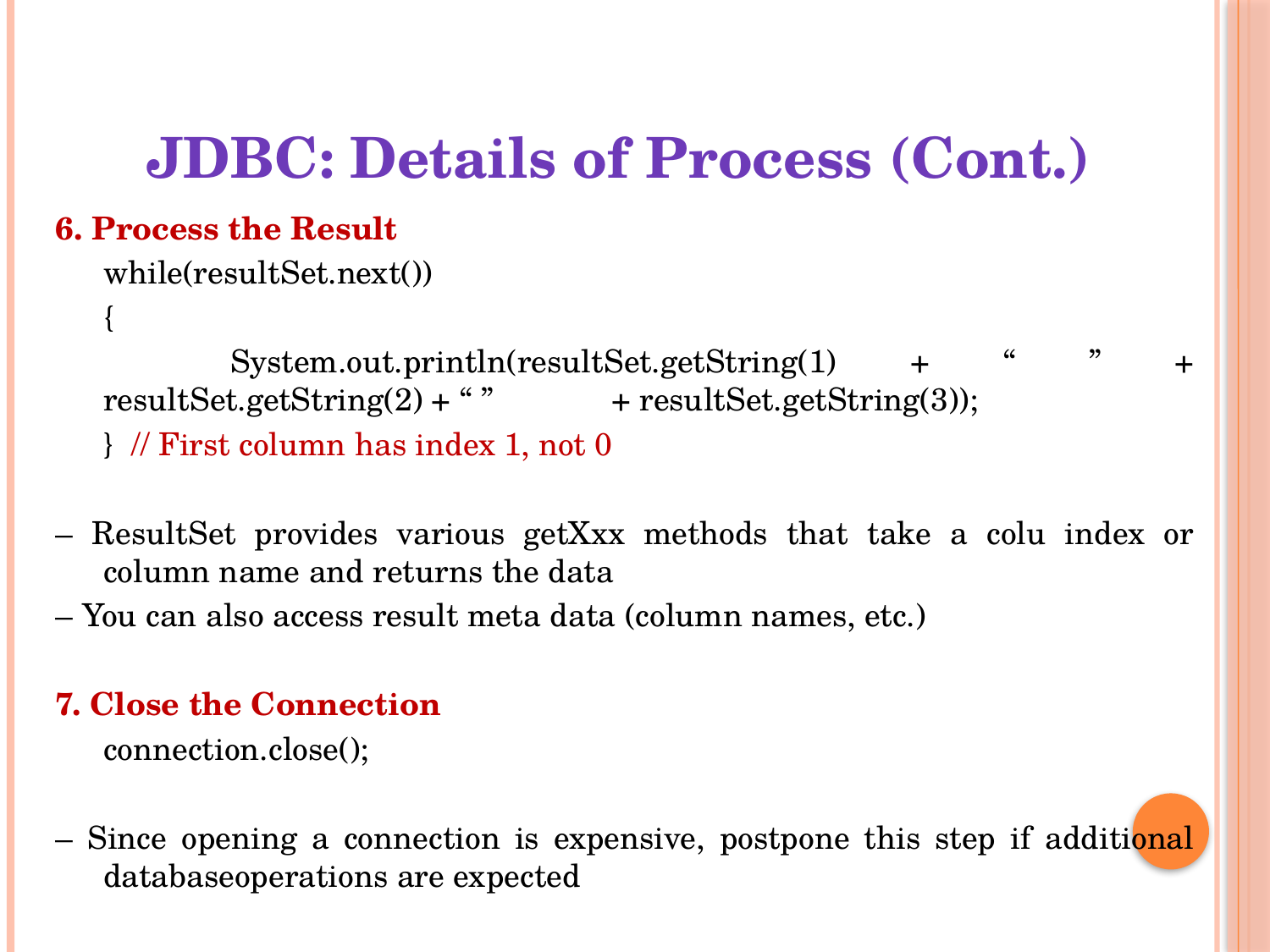

JDBC: Details of Process (Cont.)
6. Process the Result
	while(resultSet.next())
	{
		System.out.println(resultSet.getString(1) + “ ” + resultSet.getString(2) + “ ” 	+ resultSet.getString(3));
	}  // First column has index 1, not 0

– ResultSet provides various getXxx methods that take a colu index or column name and returns the data
– You can also access result meta data (column names, etc.)

7. Close the Connection
	connection.close();

– Since opening a connection is expensive, postpone this step if additional databaseoperations are expected